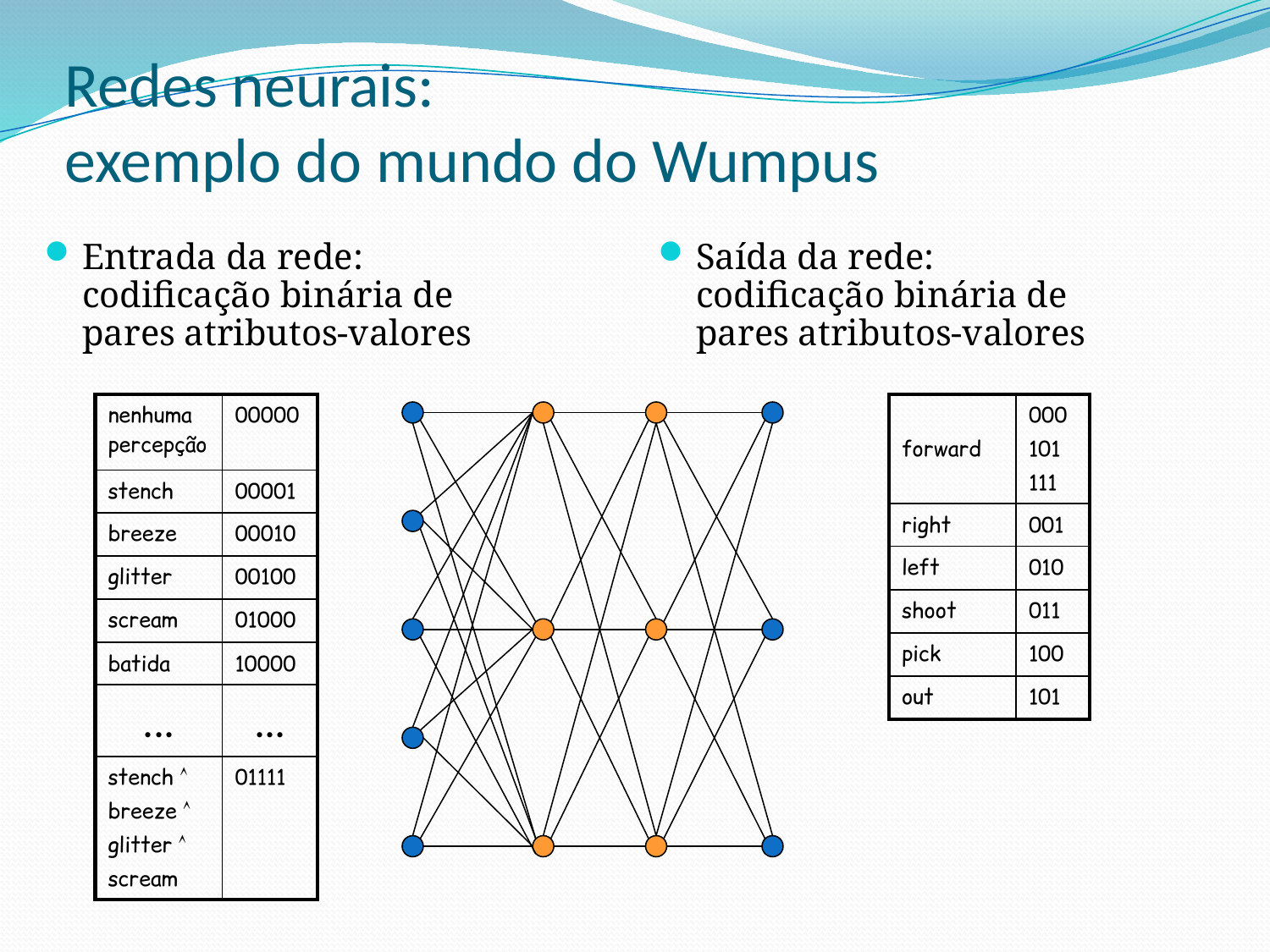

# Redes neurais: exemplo do mundo do Wumpus
Entrada da rede:
codificação binária de
pares atributos-valores
Saída da rede:
codificação binária de
pares atributos-valores
| nenhuma percepção | 00000 |
| --- | --- |
| stench | 00001 |
| breeze | 00010 |
| glitter | 00100 |
| scream | 01000 |
| batida | 10000 |
| ... | ... |
| stench ∧ breeze ∧ glitter ∧ scream | 01111 |
| forward | 000 101 111 |
| --- | --- |
| right | 001 |
| left | 010 |
| shoot | 011 |
| pick | 100 |
| out | 101 |